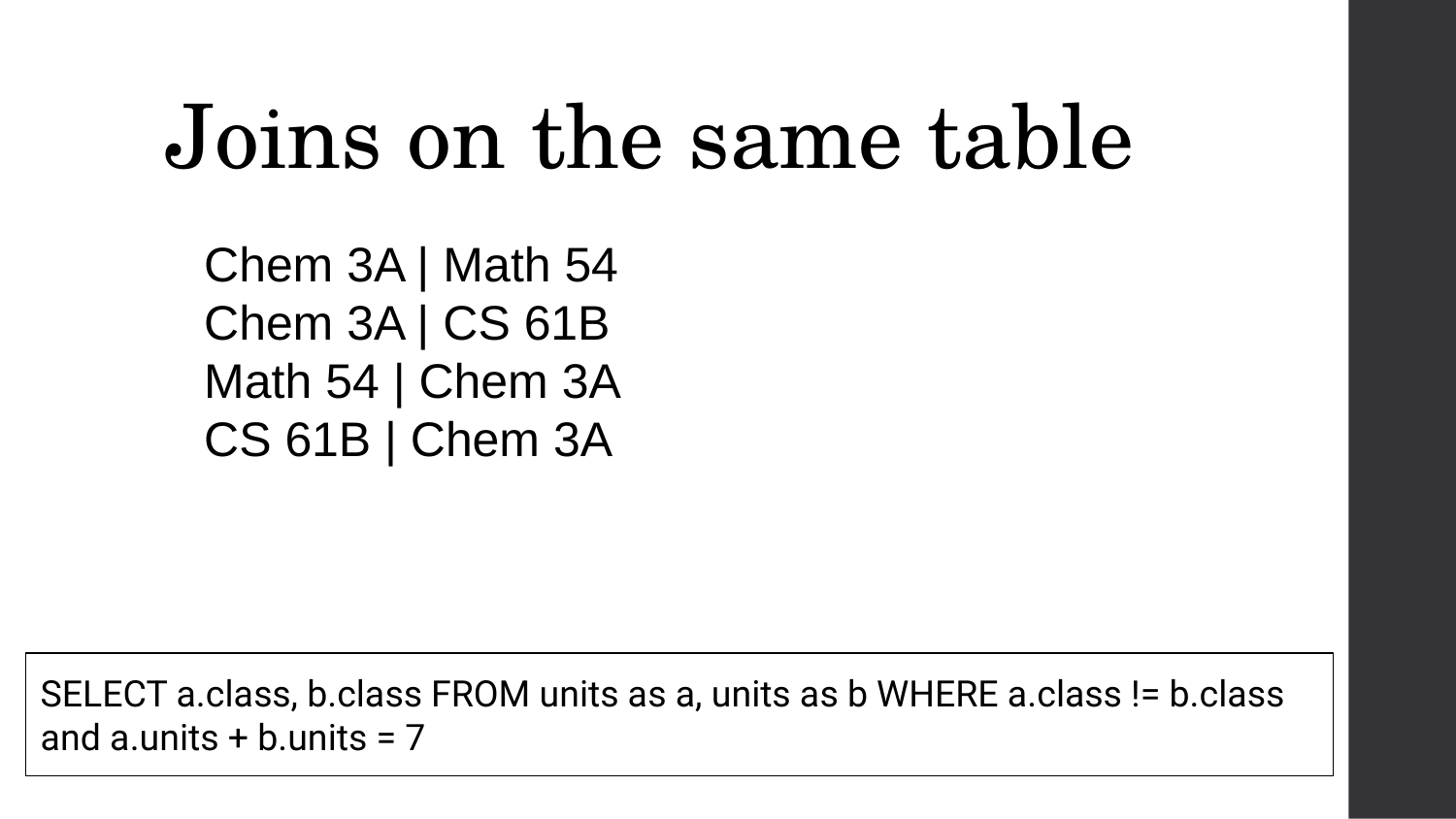

# Joins on the same table
Chem 3A | Math 54
Chem 3A | CS 61B
Math 54 | Chem 3A
CS 61B | Chem 3A

SELECT a.class, b.class FROM units as a, units as b WHERE a.class != b.class and a.units + b.units = 7